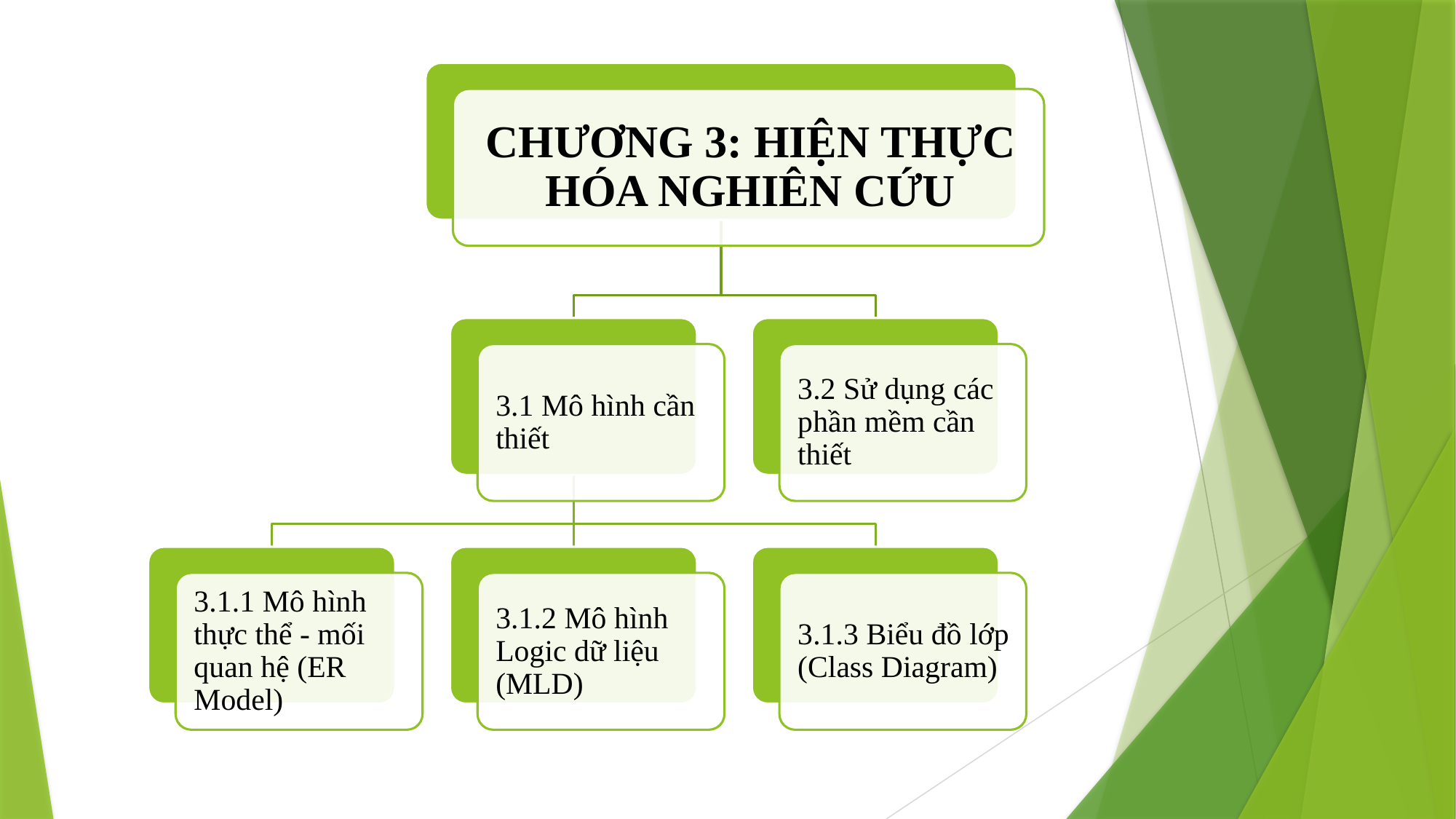

CHƯƠNG 3: HIỆN THỰC HÓA NGHIÊN CỨU
3.1 Mô hình cần thiết
3.1.1 Mô hình thực thể - mối quan hệ (ER Model)
3.1.2 Mô hình Logic dữ liệu (MLD)
3.1.3 Biểu đồ lớp (Class Diagram)
3.2 Sử dụng các phần mềm cần thiết